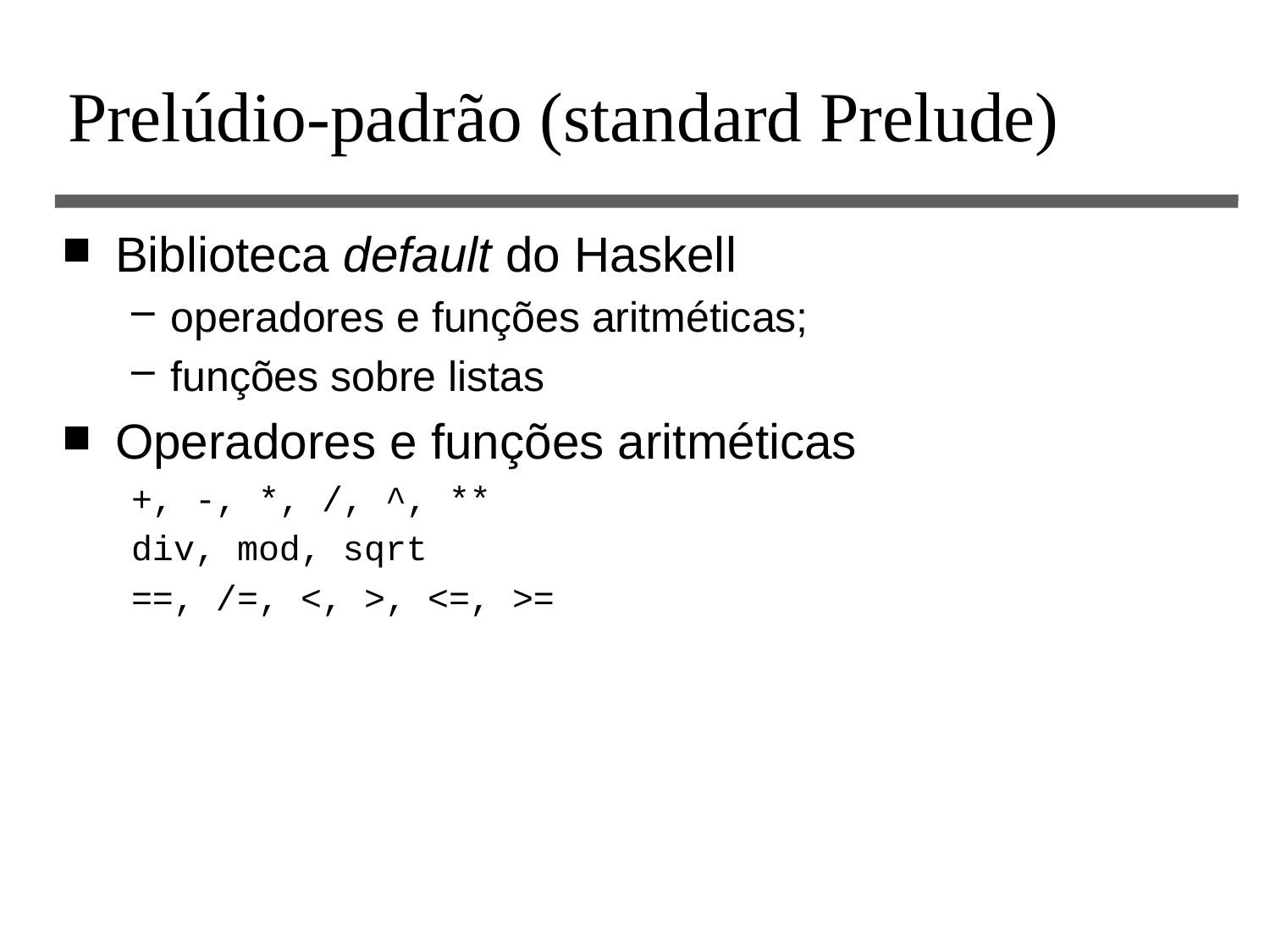

# Prelúdio-padrão (standard Prelude)
Biblioteca default do Haskell
operadores e funções aritméticas;
funções sobre listas
Operadores e funções aritméticas
+, -, *, /, ^, **
div, mod, sqrt
==, /=, <, >, <=, >=